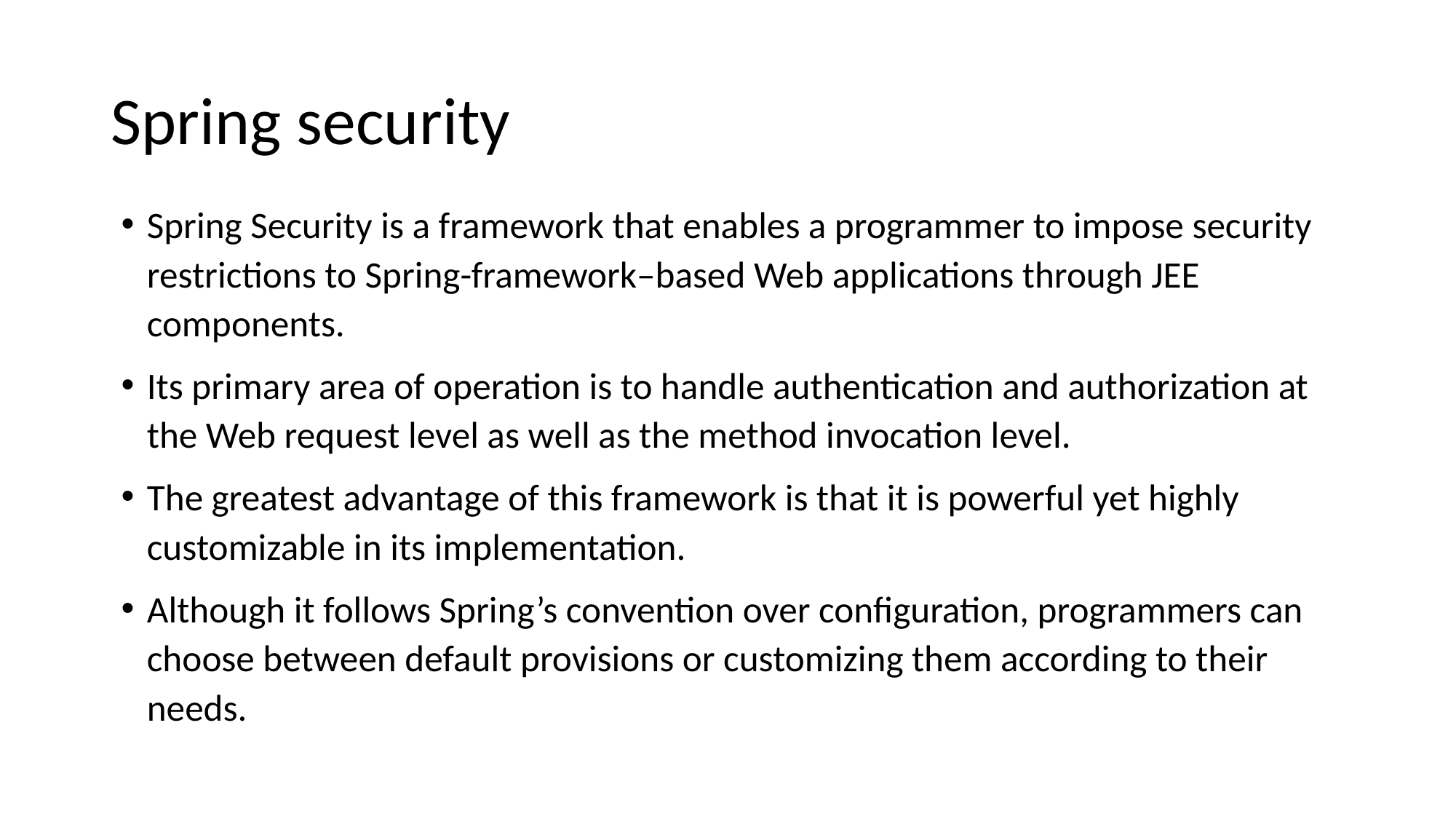

# Spring security
Spring Security is a framework that enables a programmer to impose security restrictions to Spring-framework–based Web applications through JEE components.
Its primary area of operation is to handle authentication and authorization at the Web request level as well as the method invocation level.
The greatest advantage of this framework is that it is powerful yet highly customizable in its implementation.
Although it follows Spring’s convention over configuration, programmers can choose between default provisions or customizing them according to their needs.